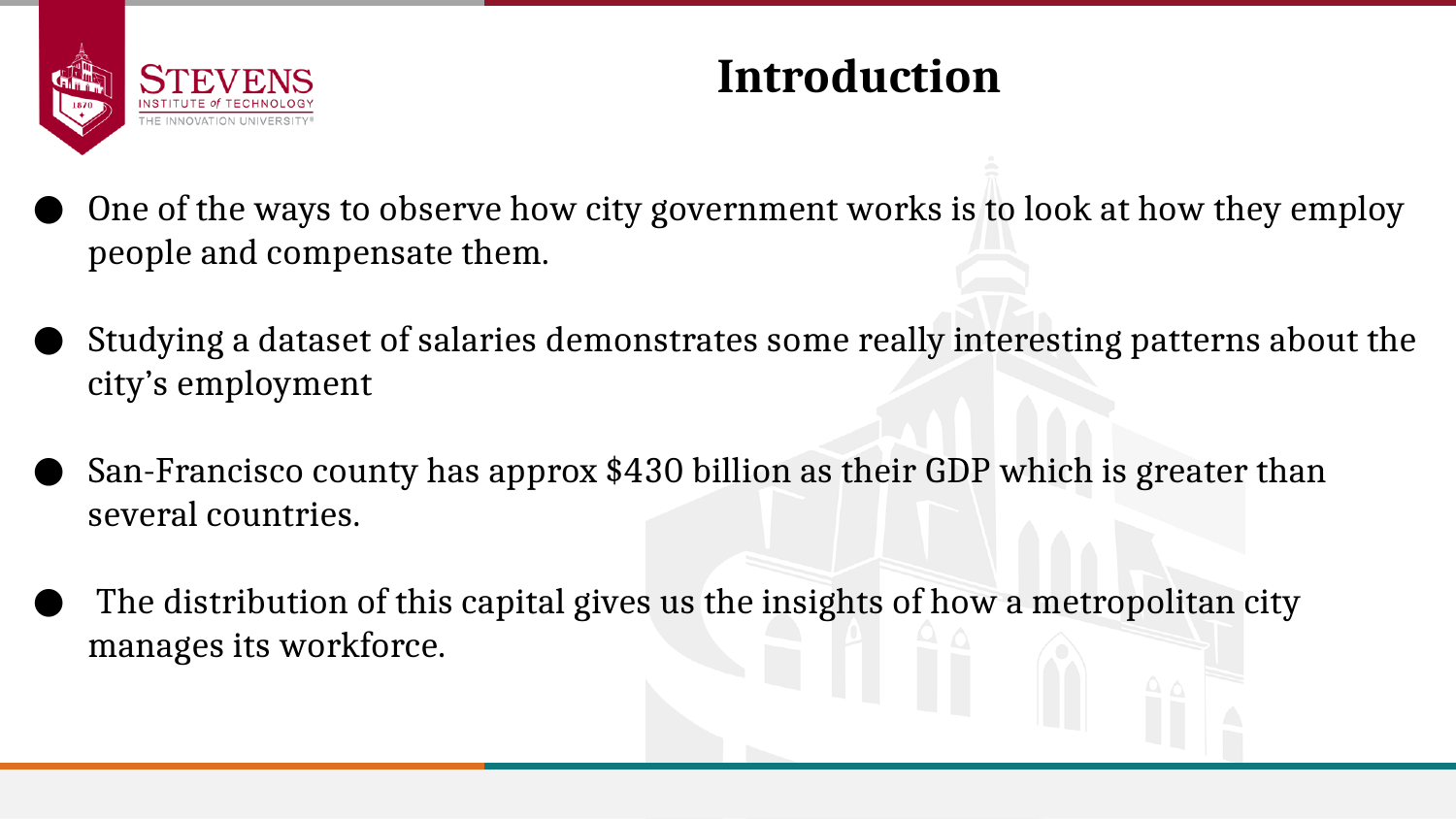

Introduction
One of the ways to observe how city government works is to look at how they employ people and compensate them.

Studying a dataset of salaries demonstrates some really interesting patterns about the  city’s employment

San-Francisco county has approx $430 billion as their GDP which is greater than several countries.

 The distribution of this capital gives us the insights of how a metropolitan city manages its workforce.